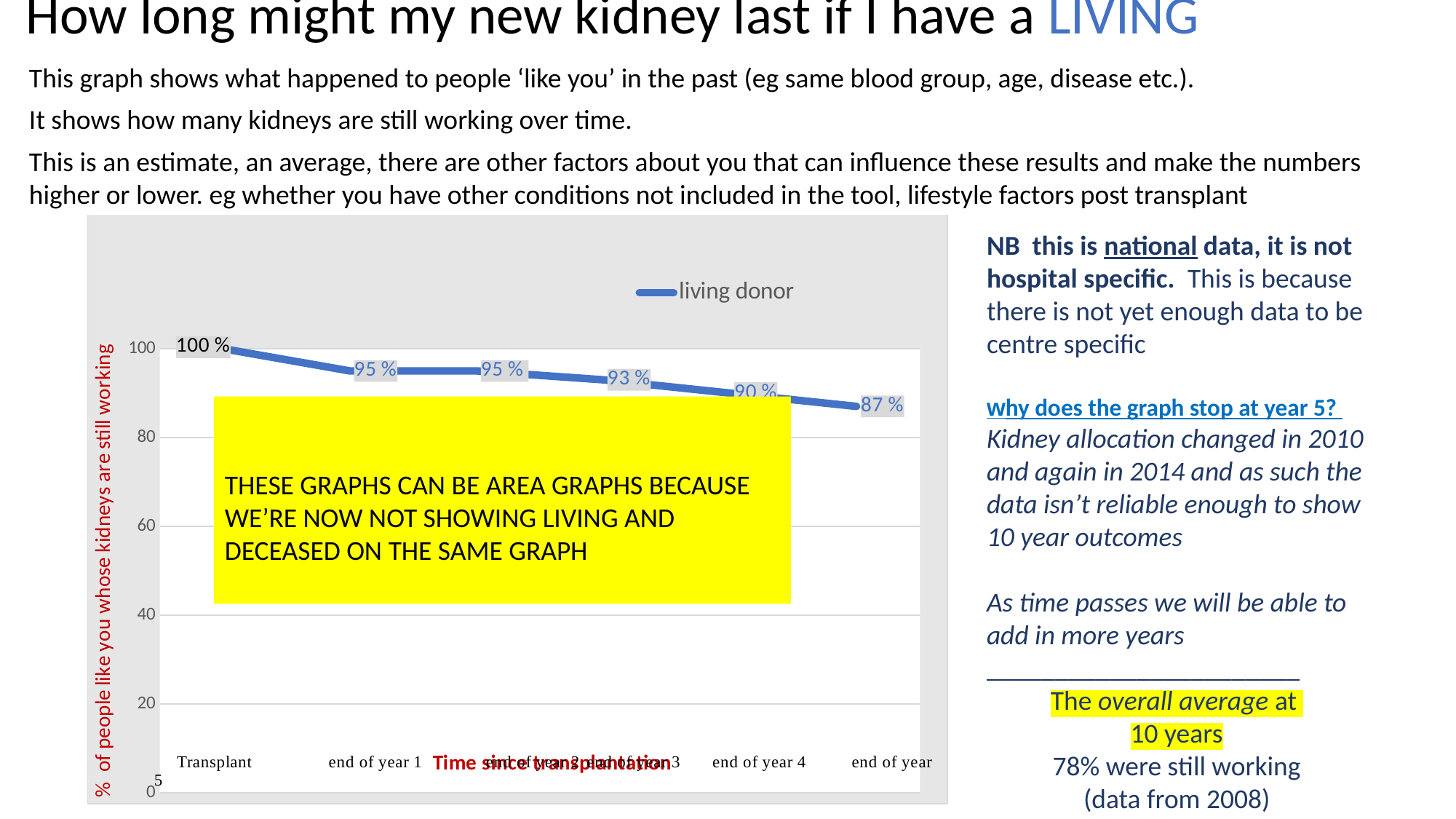

How long might my new kidney last if I have a LIVING DONOR?
This graph shows what happened to people ‘like you’ in the past (eg same blood group, age, disease etc.).

It shows how many kidneys are still working over time.

This is an estimate, an average, there are other factors about you that can influence these results and make the numbers higher or lower. eg whether you have other conditions not included in the tool, lifestyle factors post transplant

### Chart

| Category | living donor |
|---|---|
| Transplant | 100.0 |
| Year 1 | 95.0 |
| Year 3 | 95.0 |
| Year 5 | 93.0 |
| Year 7 | 90.0 |
| Year 10 | 87.0 |
NB  this is national data, it is not hospital specific.  This is because there is not yet enough data to be centre specific

why does the graph stop at year 5?
Kidney allocation changed in 2010 and again in 2014 and as such the data isn’t reliable enough to show 10 year outcomes

As time passes we will be able to add in more years
_______________________
The overall average at
10 years
78% were still working
(data from 2008)
________________________________________

THESE GRAPHS CAN BE AREA GRAPHS BECAUSE WE’RE NOW NOT SHOWING LIVING AND DECEASED ON THE SAME GRAPH